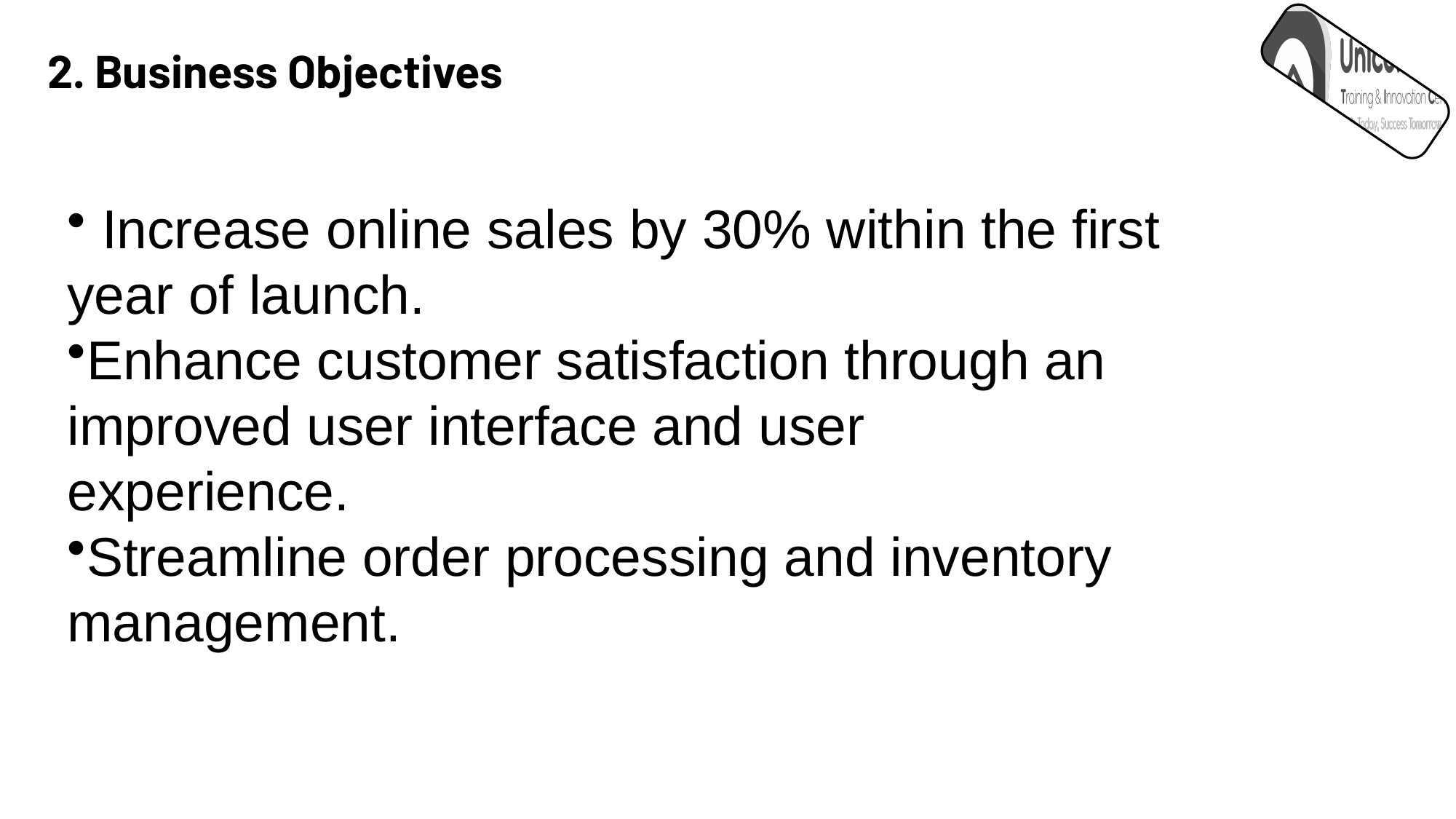

# 2. Business Objectives

 Increase online sales by 30% within the first year of launch.
Enhance customer satisfaction through an improved user interface and user experience.
Streamline order processing and inventory management.